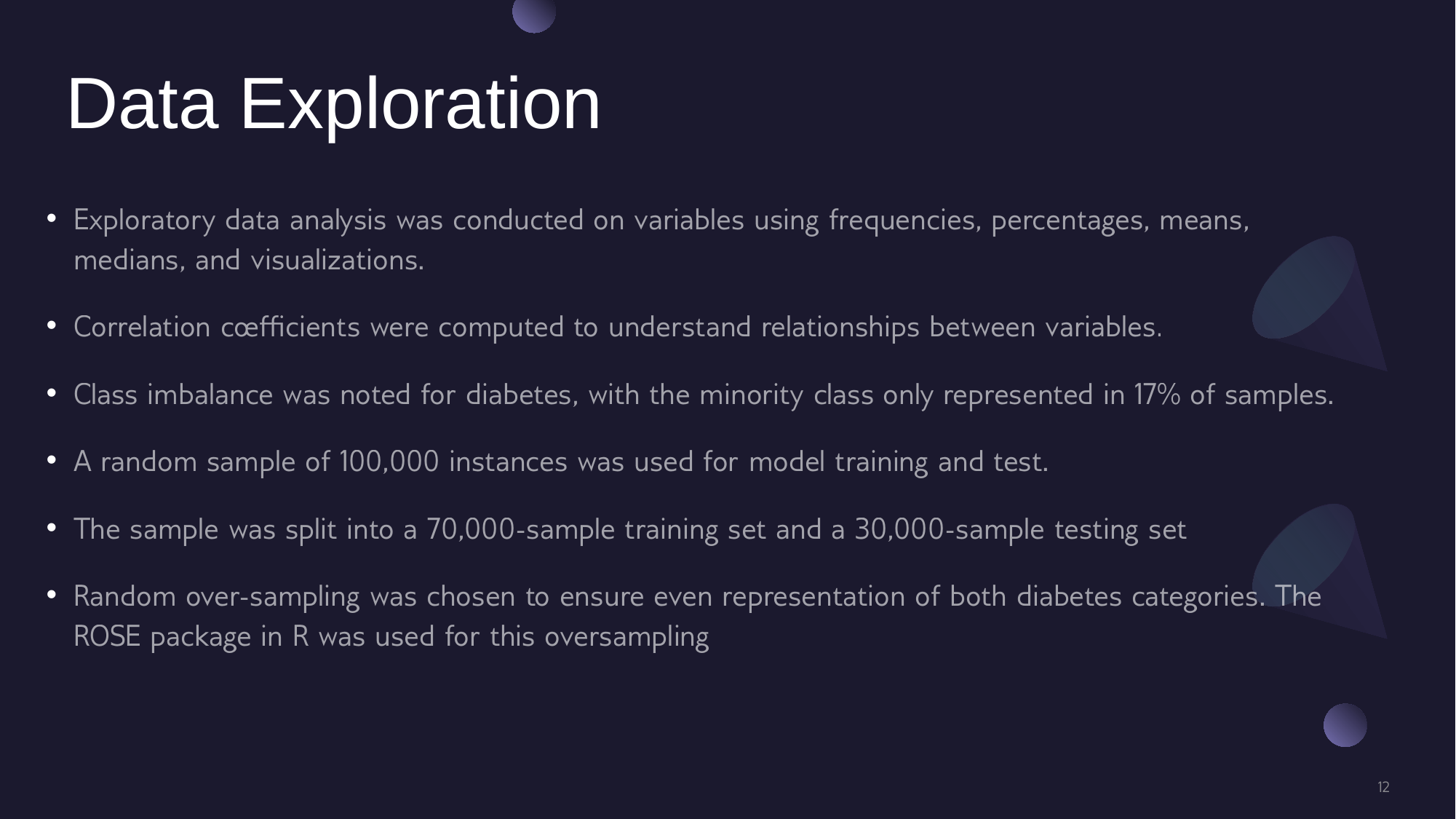

# Data Exploration
Exploratory data analysis was conducted on variables using frequencies, percentages, means, medians, and visualizations.
Correlation coefficients were computed to understand relationships between variables.
Class imbalance was noted for diabetes, with the minority class only represented in 17% of samples.
A random sample of 100,000 instances was used for model training and test.
The sample was split into a 70,000-sample training set and a 30,000-sample testing set
Random over-sampling was chosen to ensure even representation of both diabetes categories. The ROSE package in R was used for this oversampling

12